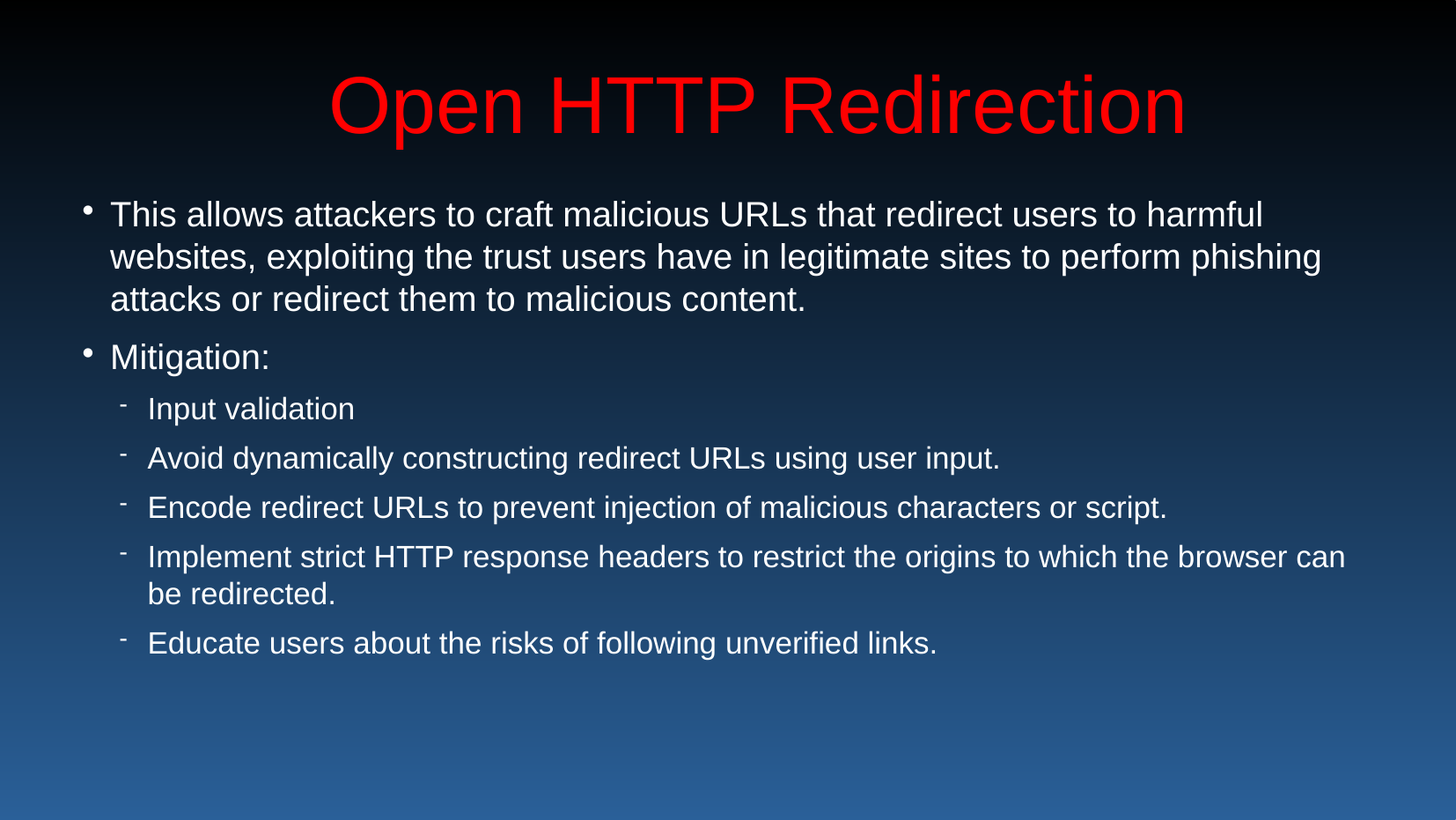

# Open HTTP Redirection
This allows attackers to craft malicious URLs that redirect users to harmful websites, exploiting the trust users have in legitimate sites to perform phishing attacks or redirect them to malicious content.
Mitigation:
Input validation
Avoid dynamically constructing redirect URLs using user input.
Encode redirect URLs to prevent injection of malicious characters or script.
Implement strict HTTP response headers to restrict the origins to which the browser can be redirected.
Educate users about the risks of following unverified links.